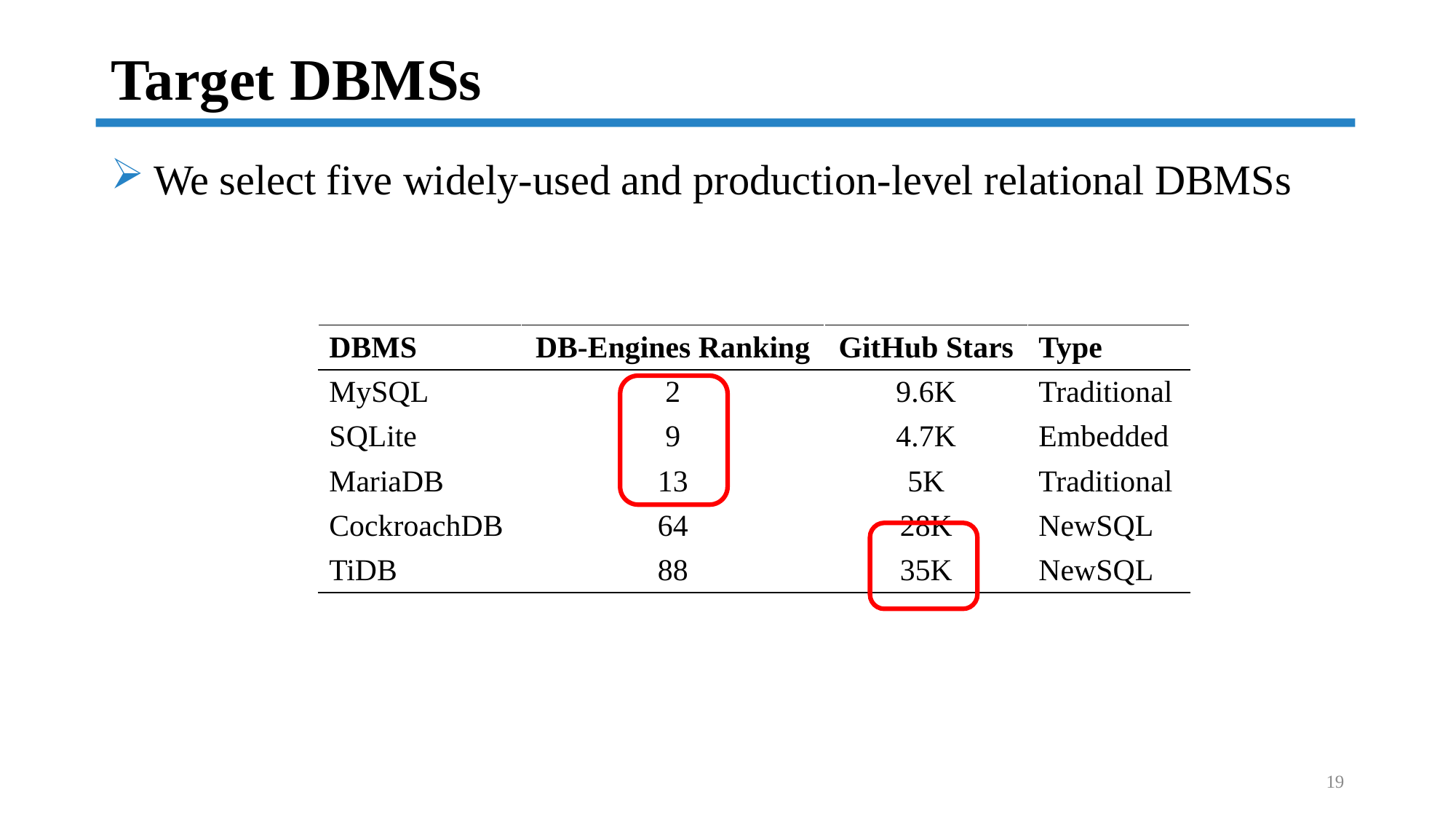

# Target DBMSs
We select five widely-used and production-level relational DBMSs
| DBMS | DB-Engines Ranking | GitHub Stars | Type |
| --- | --- | --- | --- |
| MySQL | 2 | 9.6K | Traditional |
| SQLite | 9 | 4.7K | Embedded |
| MariaDB | 13 | 5K | Traditional |
| CockroachDB | 64 | 28K | NewSQL |
| TiDB | 88 | 35K | NewSQL |

19